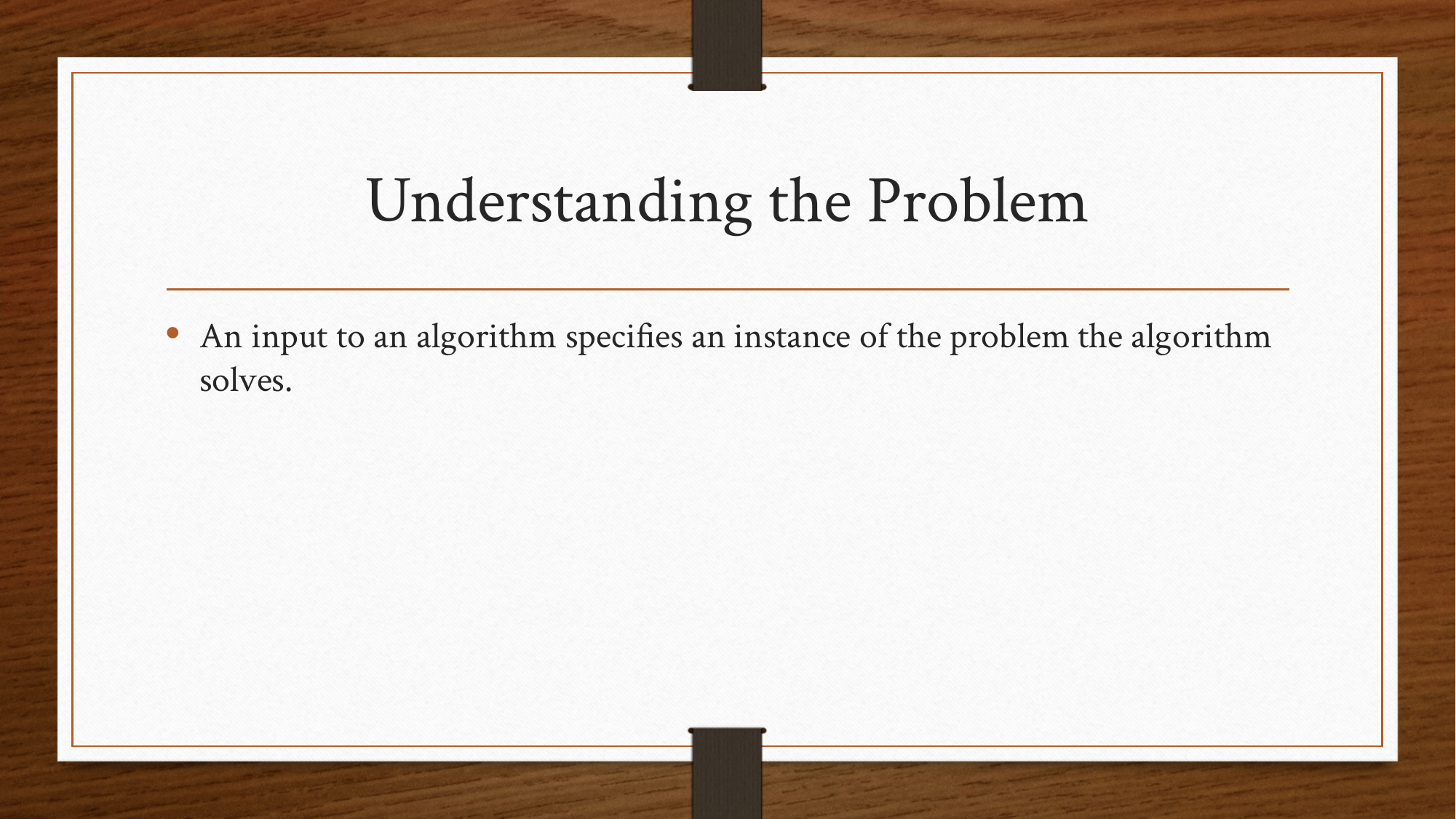

# Understanding the Problem
An input to an algorithm specifies an instance of the problem the algorithm solves.